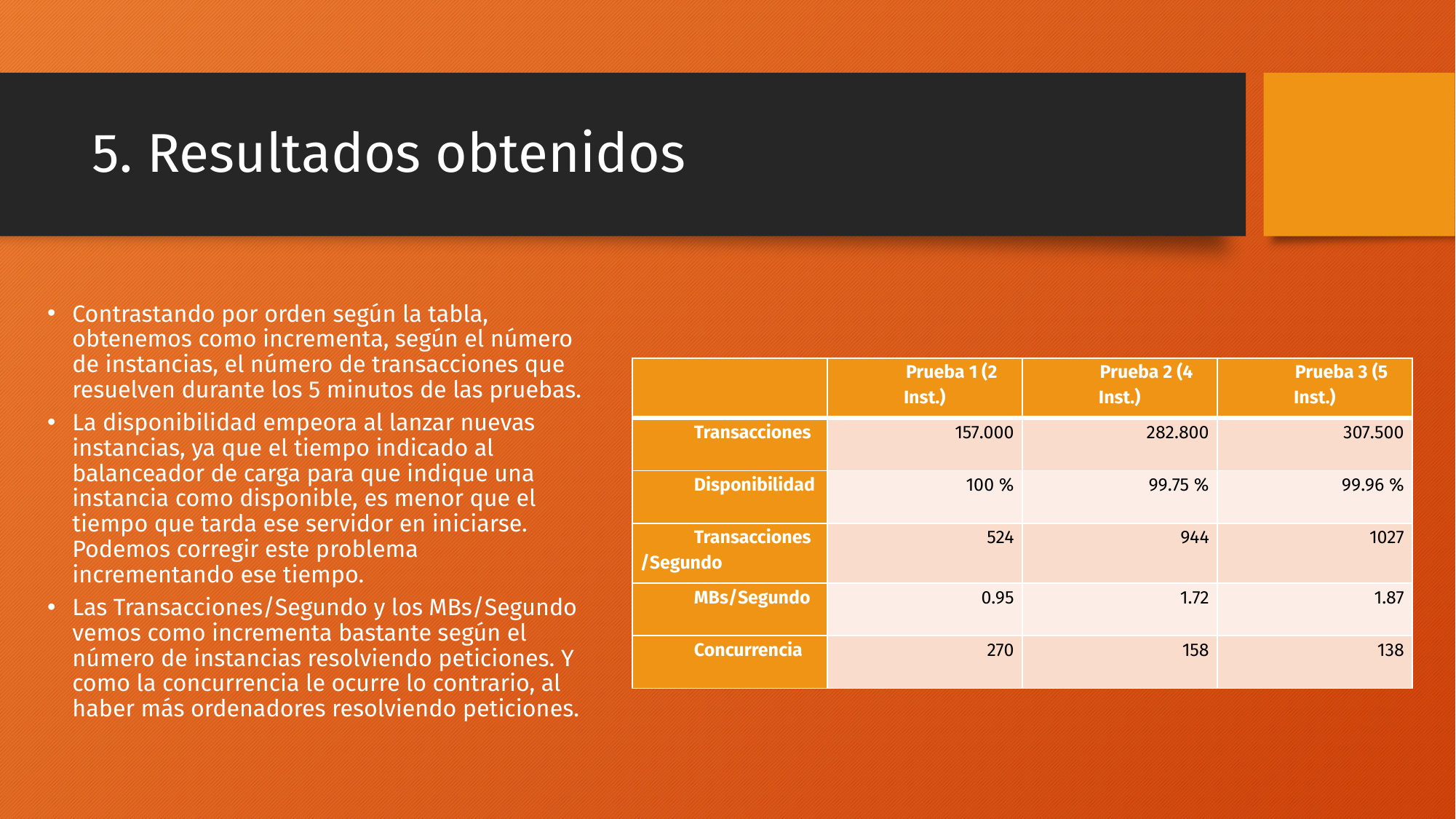

# 5. Resultados obtenidos
Contrastando por orden según la tabla, obtenemos como incrementa, según el número de instancias, el número de transacciones que resuelven durante los 5 minutos de las pruebas.
La disponibilidad empeora al lanzar nuevas instancias, ya que el tiempo indicado al balanceador de carga para que indique una instancia como disponible, es menor que el tiempo que tarda ese servidor en iniciarse. Podemos corregir este problema incrementando ese tiempo.
Las Transacciones/Segundo y los MBs/Segundo vemos como incrementa bastante según el número de instancias resolviendo peticiones. Y como la concurrencia le ocurre lo contrario, al haber más ordenadores resolviendo peticiones.

|  | Prueba 1 (2 Inst.) | Prueba 2 (4 Inst.) | Prueba 3 (5 Inst.) |
| --- | --- | --- | --- |
| Transacciones | 157.000 | 282.800 | 307.500 |
| Disponibilidad | 100 % | 99.75 % | 99.96 % |
| Transacciones/Segundo | 524 | 944 | 1027 |
| MBs/Segundo | 0.95 | 1.72 | 1.87 |
| Concurrencia | 270 | 158 | 138 |